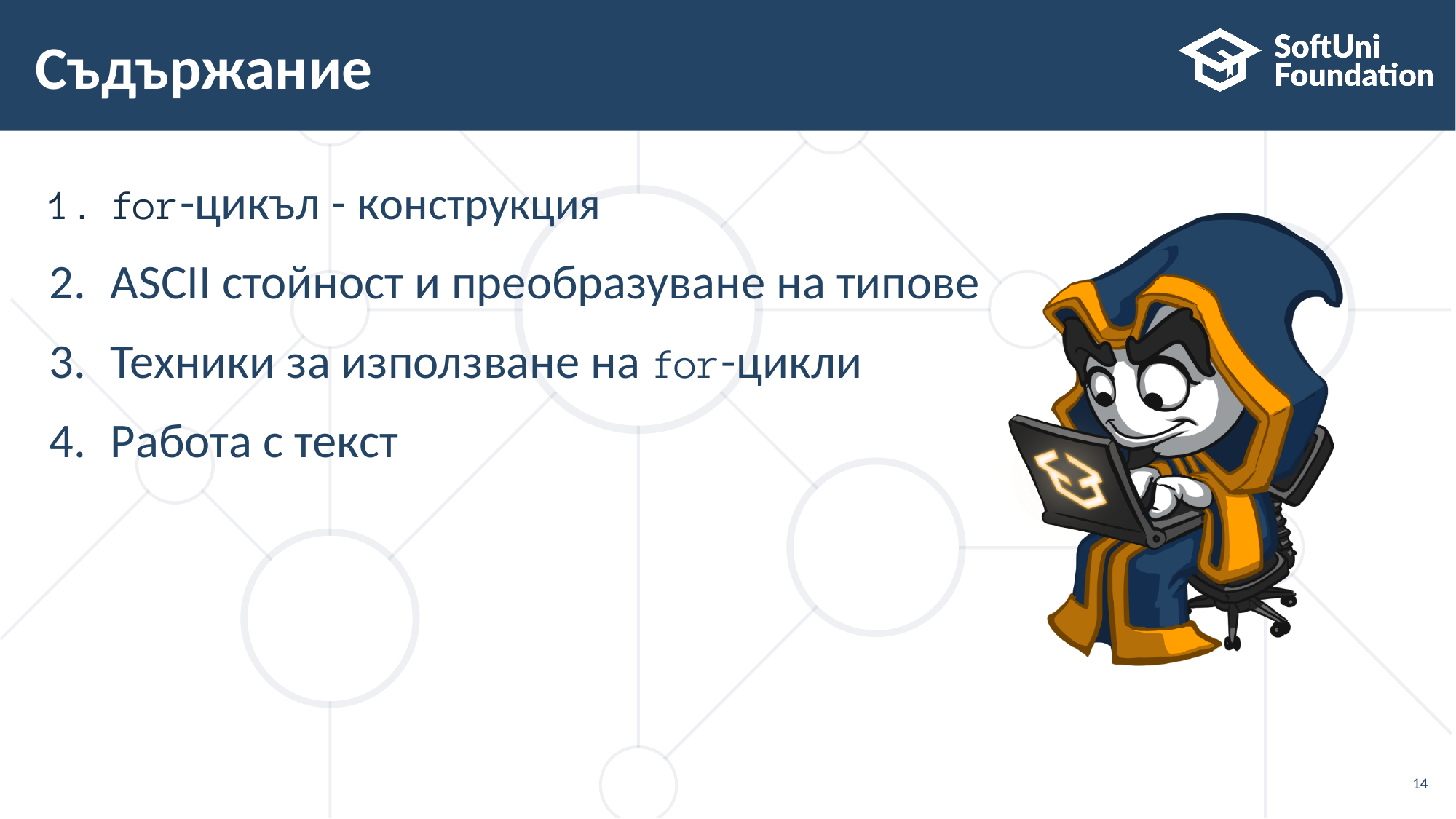

# Съдържание
for-цикъл - конструкция
ASCII стойност и преобразуване на типове
Техники за използване на for-цикли
Работа с текст

14